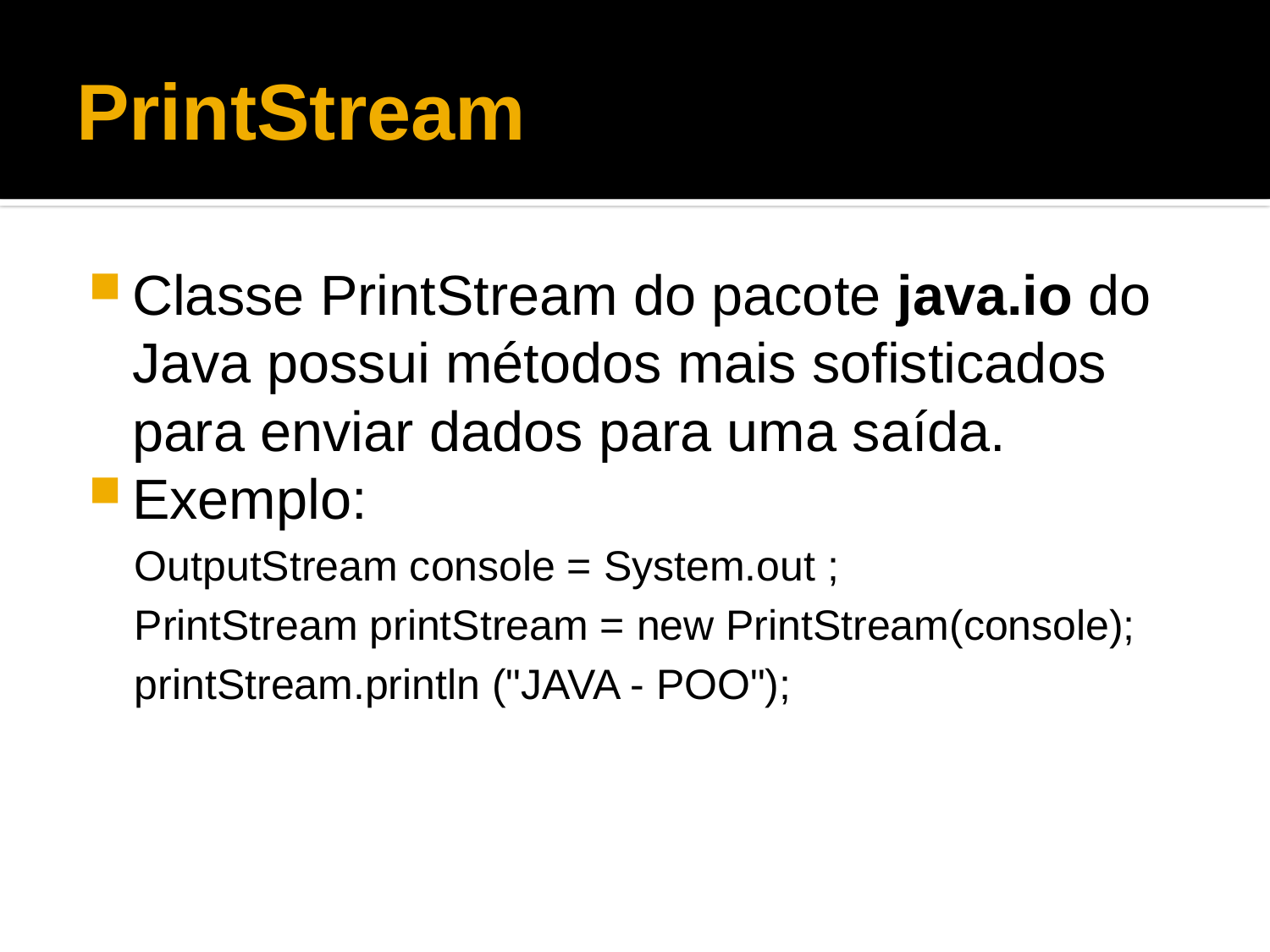

# PrintStream
Classe PrintStream do pacote java.io do Java possui métodos mais sofisticados para enviar dados para uma saída.
Exemplo:
OutputStream console = System.out ;
PrintStream printStream = new PrintStream(console);
printStream.println ("JAVA - POO");